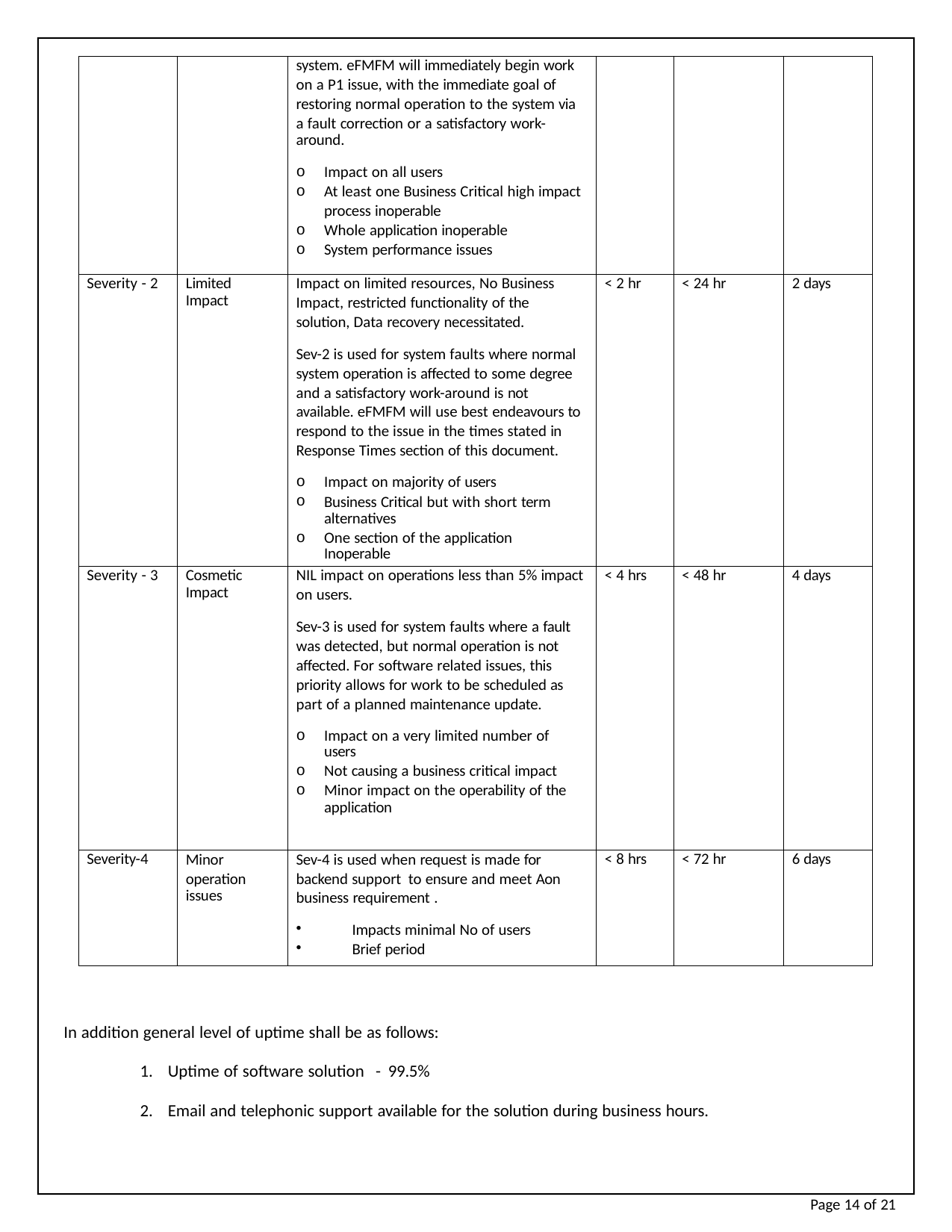

|  |  | system. eFMFM will immediately begin work on a P1 issue, with the immediate goal of restoring normal operation to the system via a fault correction or a satisfactory work- around. Impact on all users At least one Business Critical high impact process inoperable Whole application inoperable System performance issues |  |  |  |
| --- | --- | --- | --- | --- | --- |
| Severity - 2 | Limited Impact | Impact on limited resources, No Business Impact, restricted functionality of the solution, Data recovery necessitated. Sev-2 is used for system faults where normal system operation is affected to some degree and a satisfactory work-around is not available. eFMFM will use best endeavours to respond to the issue in the times stated in Response Times section of this document. Impact on majority of users Business Critical but with short term alternatives One section of the application Inoperable | < 2 hr | < 24 hr | 2 days |
| Severity - 3 | Cosmetic Impact | NIL impact on operations less than 5% impact on users. Sev-3 is used for system faults where a fault was detected, but normal operation is not affected. For software related issues, this priority allows for work to be scheduled as part of a planned maintenance update. Impact on a very limited number of users Not causing a business critical impact Minor impact on the operability of the application | < 4 hrs | < 48 hr | 4 days |
| Severity-4 | Minor operation issues | Sev-4 is used when request is made for backend support to ensure and meet Aon business requirement . Impacts minimal No of users Brief period | < 8 hrs | < 72 hr | 6 days |
In addition general level of uptime shall be as follows:

Uptime of software solution - 99.5%

Email and telephonic support available for the solution during business hours.
Page 14 of 21